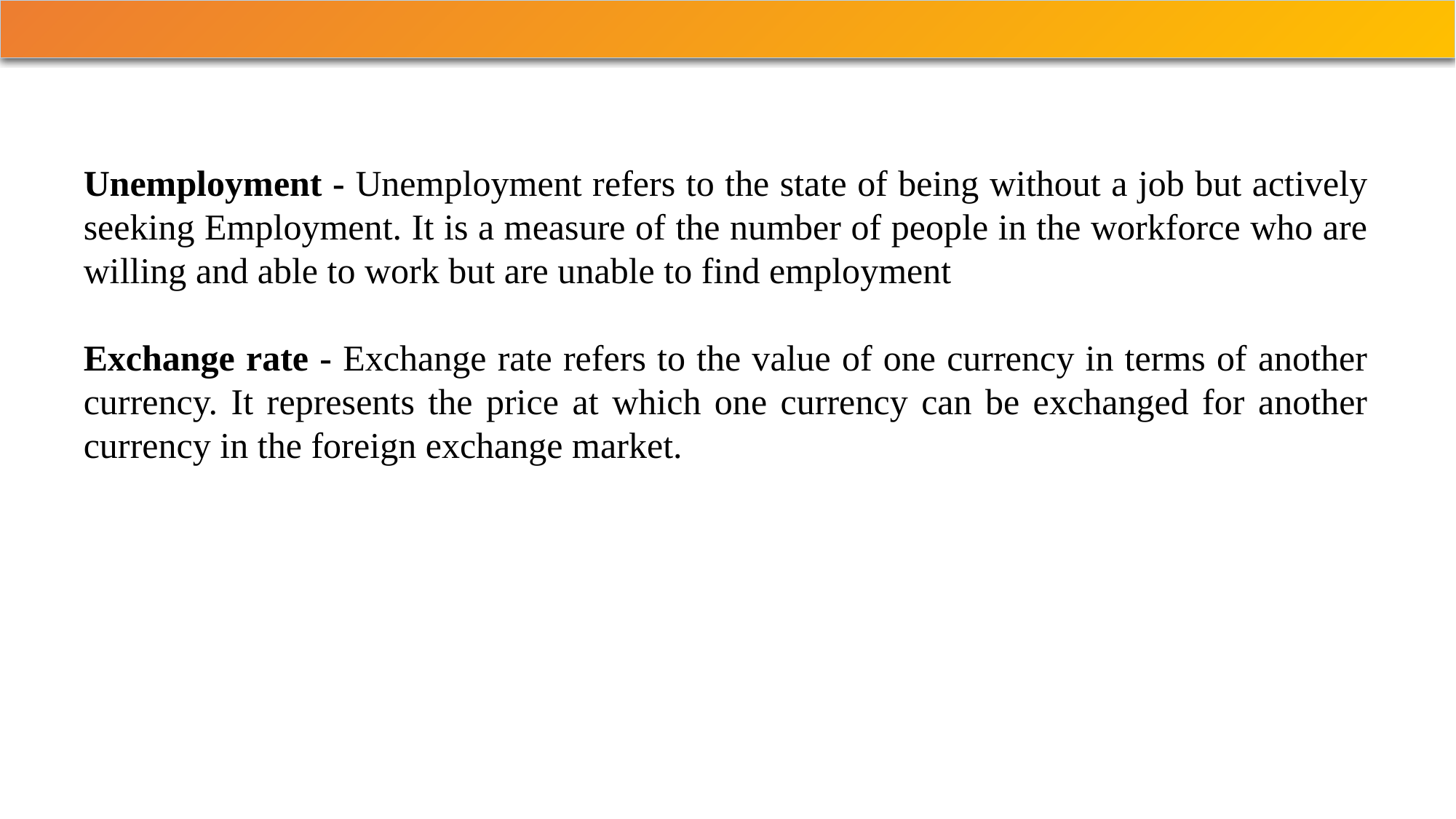

Unemployment - Unemployment refers to the state of being without a job but actively seeking Employment. It is a measure of the number of people in the workforce who are willing and able to work but are unable to find employment

Exchange rate - Exchange rate refers to the value of one currency in terms of another currency. It represents the price at which one currency can be exchanged for another currency in the foreign exchange market.